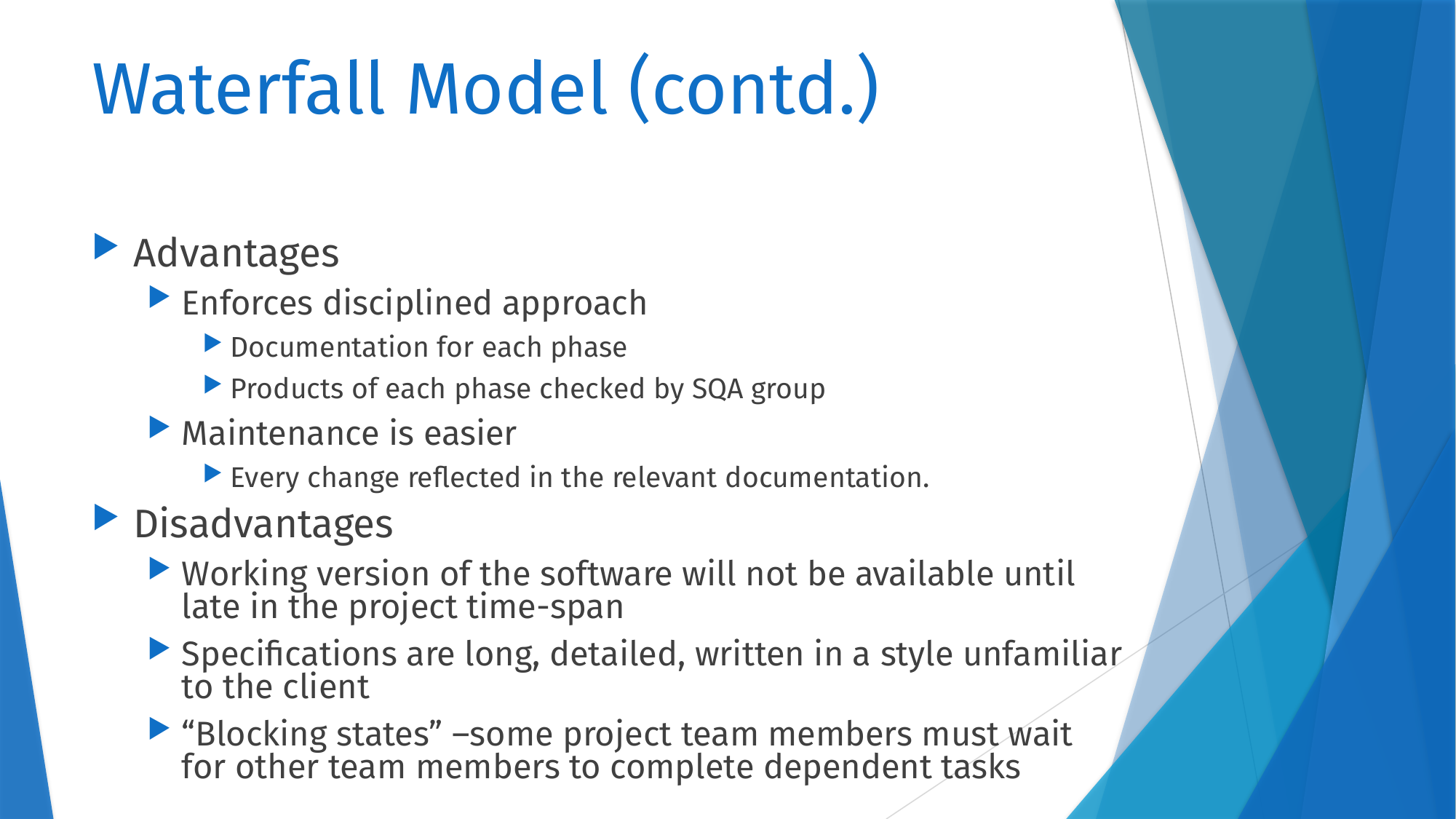

# Waterfall Model (contd.)
Advantages
Enforces disciplined approach
Documentation for each phase
Products of each phase checked by SQA group
Maintenance is easier
Every change reflected in the relevant documentation.
Disadvantages
Working version of the software will not be available until late in the project time-span
Specifications are long, detailed, written in a style unfamiliar to the client
“Blocking states” –some project team members must wait for other team members to complete dependent tasks